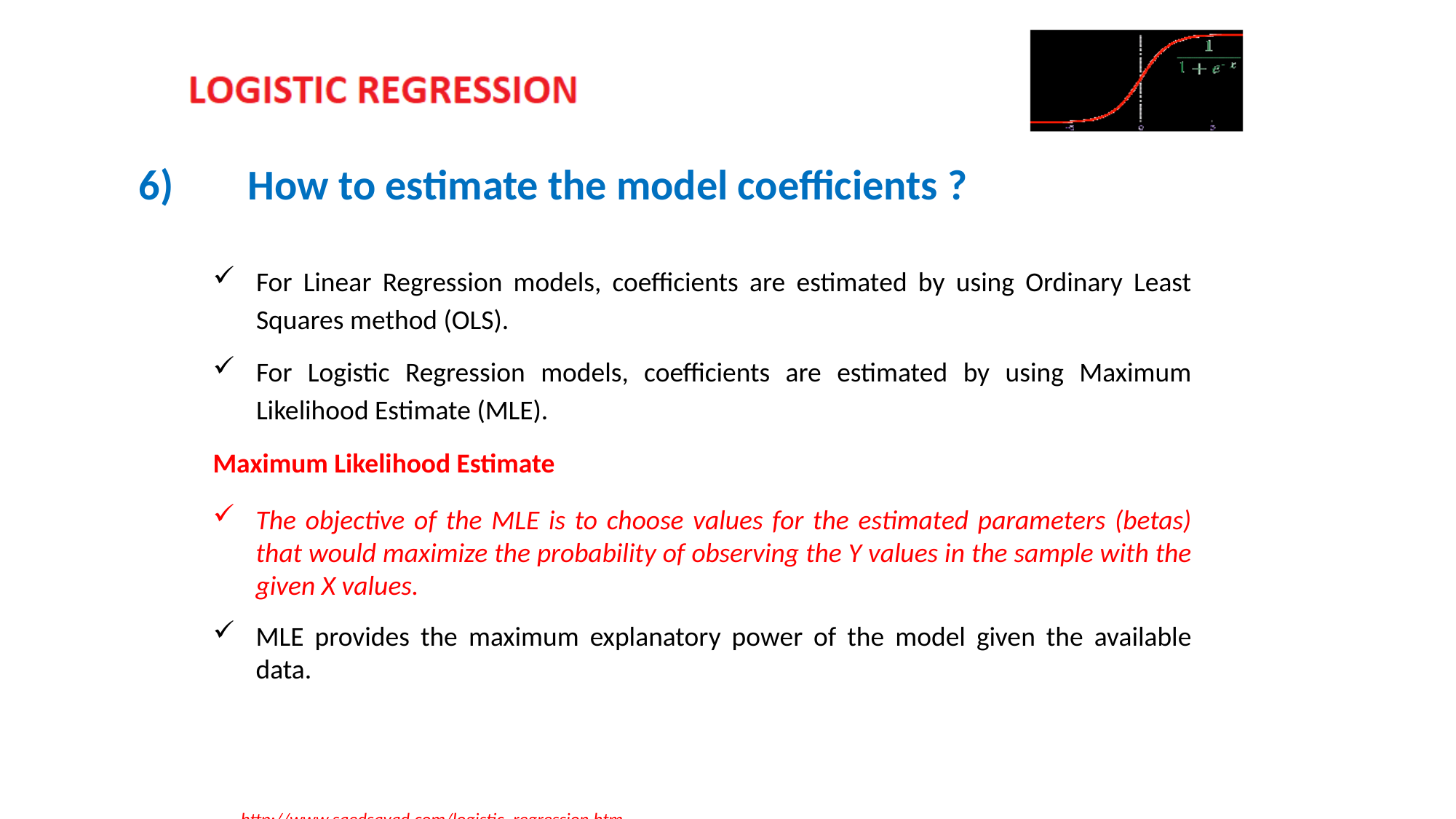

6)	How to estimate the model coefficients ?
For Linear Regression models, coefficients are estimated by using Ordinary Least Squares method (OLS).
For Logistic Regression models, coefficients are estimated by using Maximum Likelihood Estimate (MLE).
Maximum Likelihood Estimate
The objective of the MLE is to choose values for the estimated parameters (betas) that would maximize the probability of observing the Y values in the sample with the given X values.
MLE provides the maximum explanatory power of the model given the available data.

http://www.saedsayad.com/logistic_regression.htm